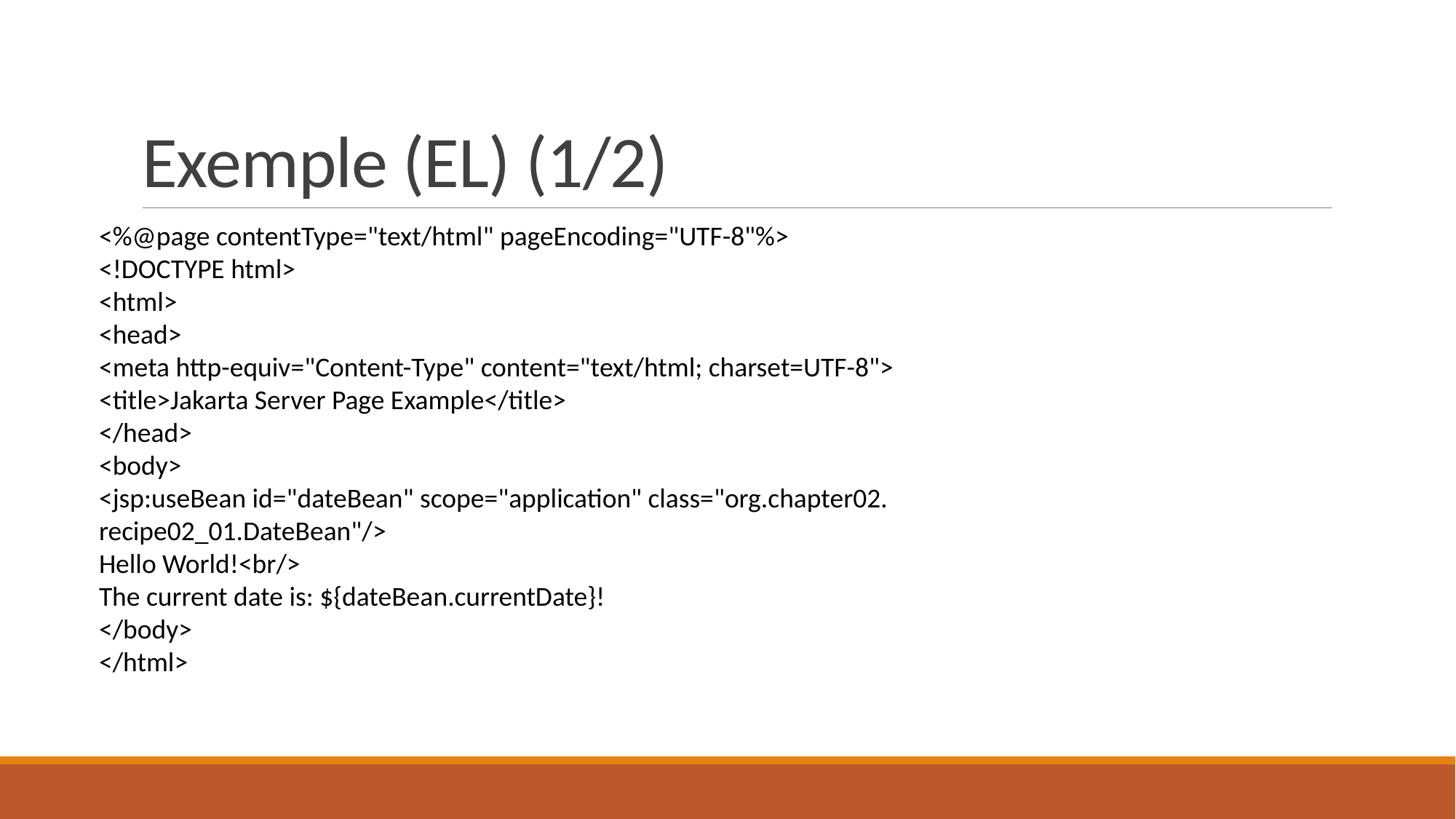

# Exemple (EL) (1/2)
<%@page contentType="text/html" pageEncoding="UTF-8"%>
<!DOCTYPE html>
<html>
<head>
<meta http-equiv="Content-Type" content="text/html; charset=UTF-8">
<title>Jakarta Server Page Example</title>
</head>
<body>
<jsp:useBean id="dateBean" scope="application" class="org.chapter02.
recipe02_01.DateBean"/>
Hello World!<br/>
The current date is: ${dateBean.currentDate}!
</body>
</html>